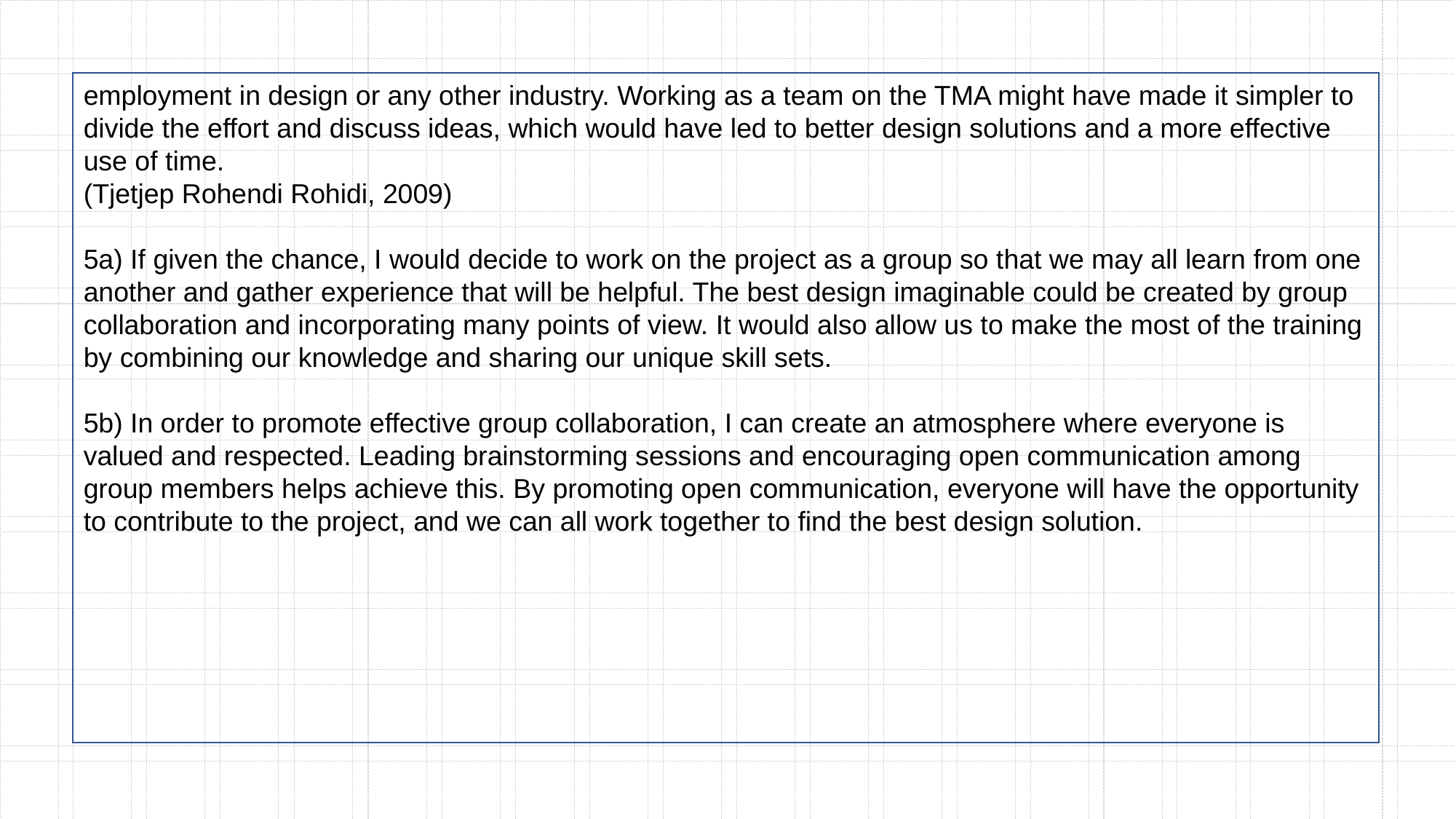

employment in design or any other industry. Working as a team on the TMA might have made it simpler to divide the effort and discuss ideas, which would have led to better design solutions and a more effective use of time.
(Tjetjep Rohendi Rohidi, 2009)

5a) If given the chance, I would decide to work on the project as a group so that we may all learn from one another and gather experience that will be helpful. The best design imaginable could be created by group collaboration and incorporating many points of view. It would also allow us to make the most of the training by combining our knowledge and sharing our unique skill sets.

5b) In order to promote effective group collaboration, I can create an atmosphere where everyone is valued and respected. Leading brainstorming sessions and encouraging open communication among group members helps achieve this. By promoting open communication, everyone will have the opportunity to contribute to the project, and we can all work together to find the best design solution.